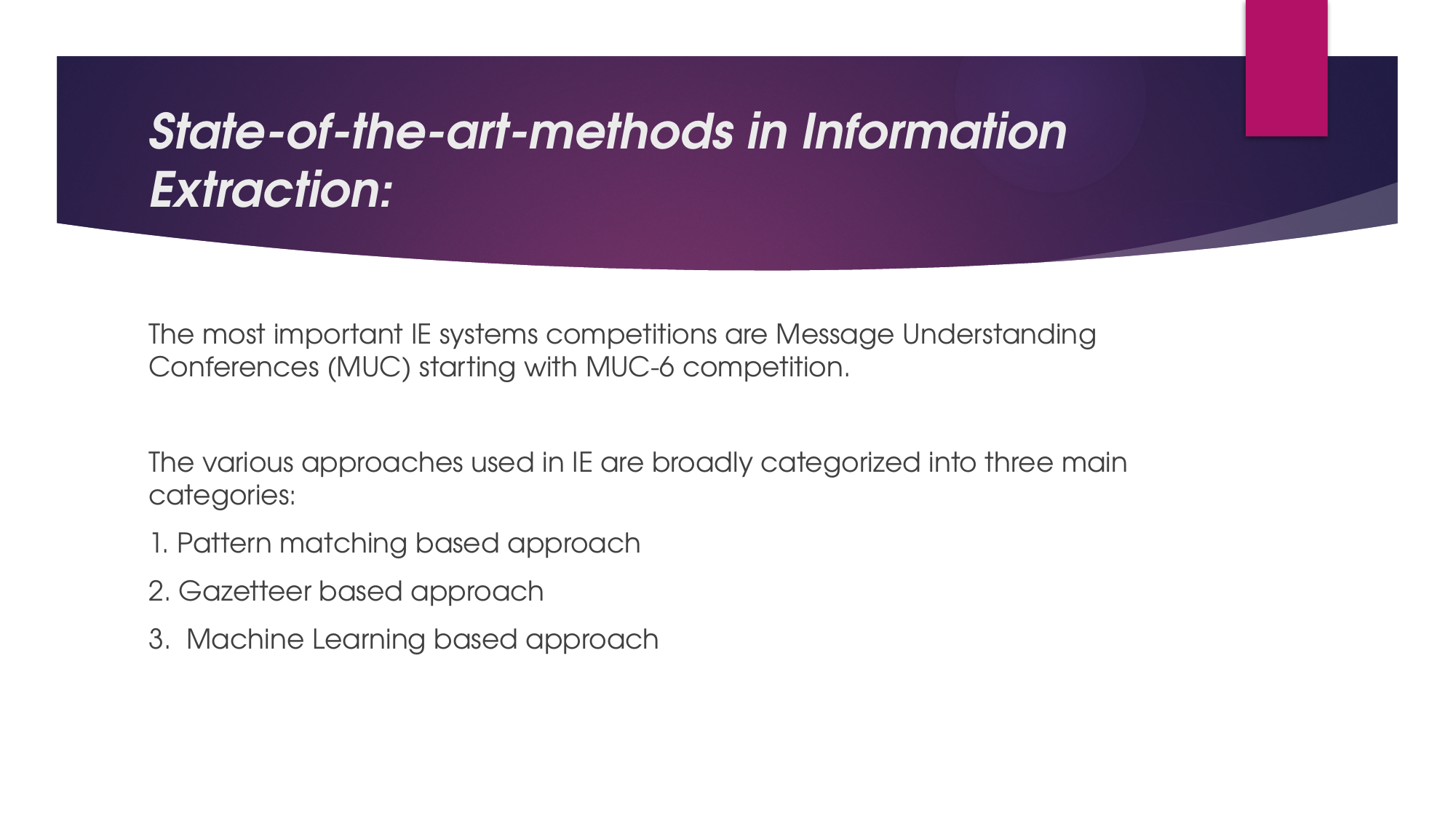

# State-of-the-art-methods in Information Extraction:
The most important IE systems competitions are Message Understanding Conferences (MUC) starting with MUC-6 competition.

The various approaches used in IE are broadly categorized into three main categories:
1. Pattern matching based approach
2. Gazetteer based approach
3.  Machine Learning based approach